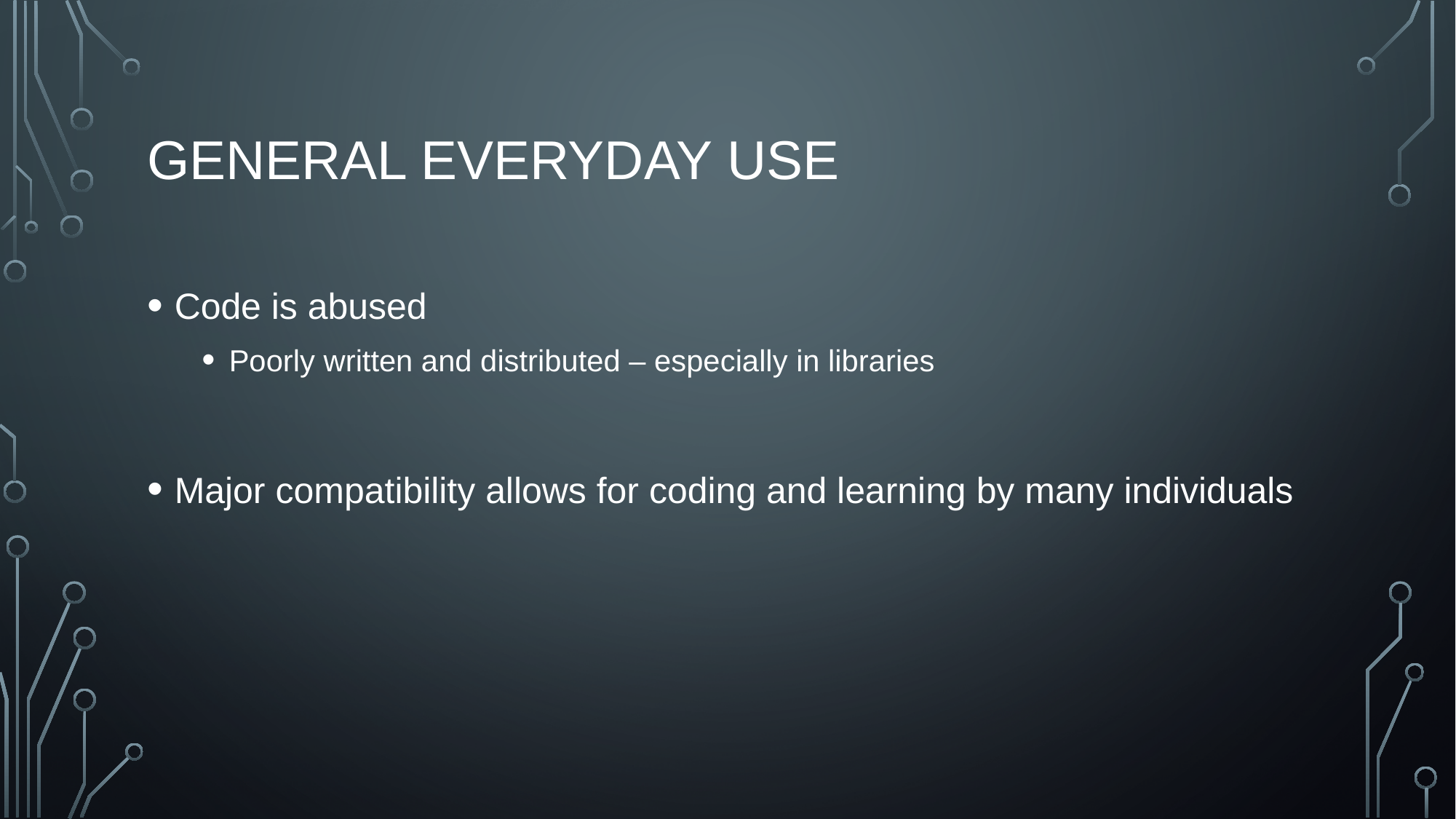

# General Everyday use
Code is abused
Poorly written and distributed – especially in libraries

Major compatibility allows for coding and learning by many individuals